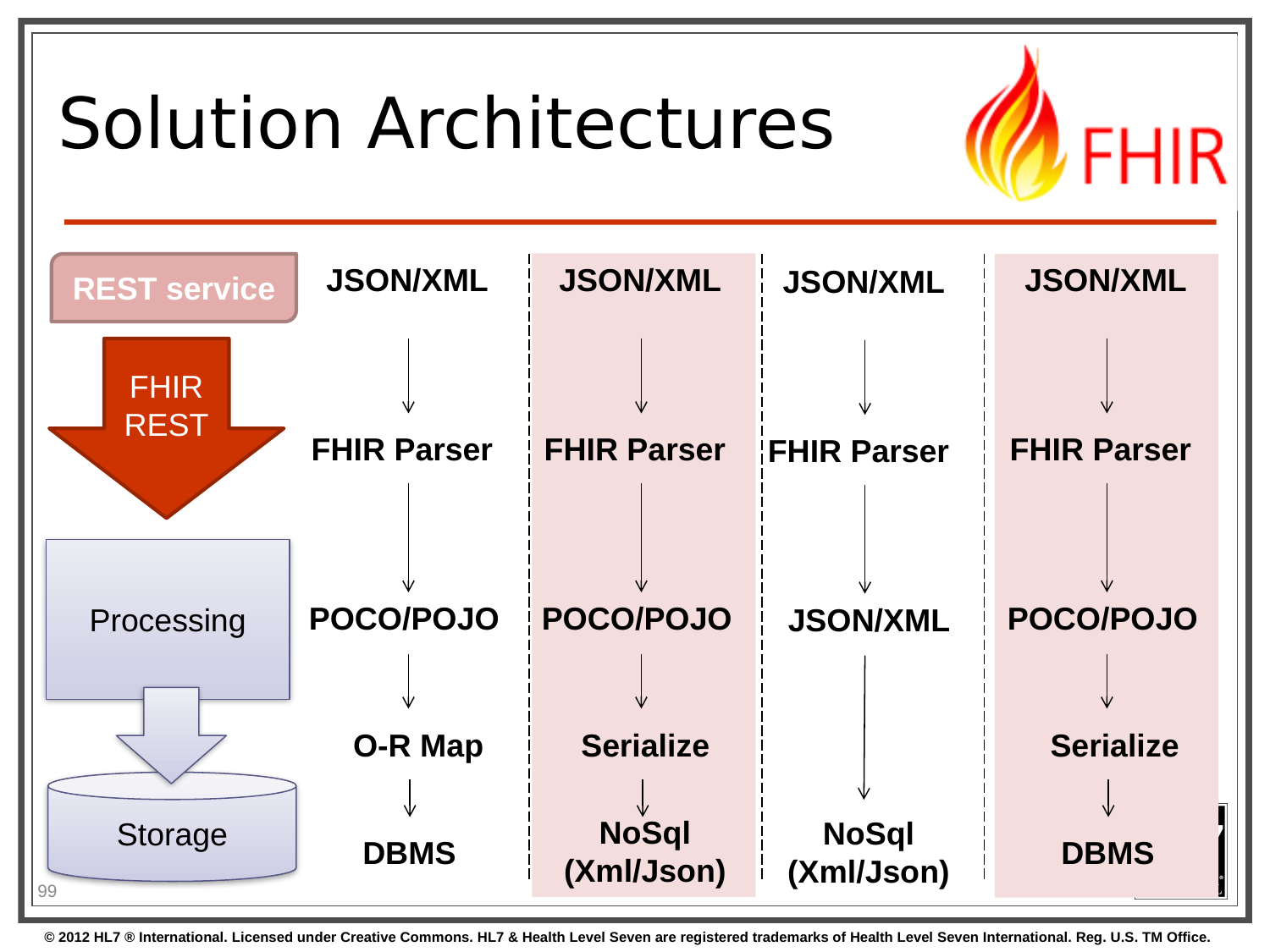

# Solution Architectures

REST service
JSON/XML
FHIR Parser
POCO/POJO
O-R Map
DBMS
JSON/XML
FHIR Parser
POCO/POJO
Serialize
NoSql
(Xml/Json)

JSON/XML
FHIR Parser
POCO/POJO
Serialize
DBMS
JSON/XML
FHIR Parser
JSON/XML
NoSql
(Xml/Json)
FHIR REST
Processing

Storage
99